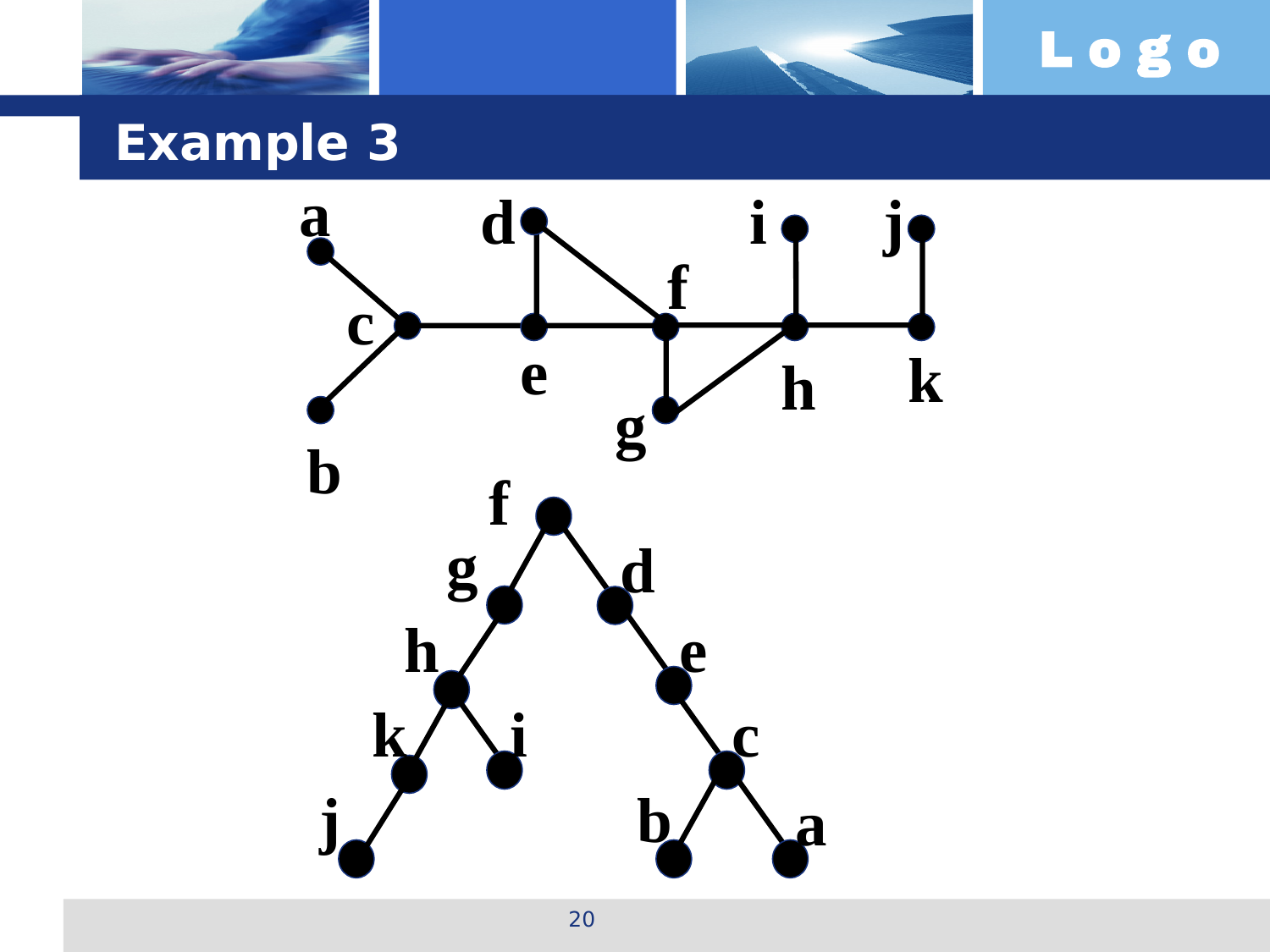

Example 3
a
d
i
j

f

c

e

k
h
g

b
f

g

d

h

e

k

i
c

j

b

a

20